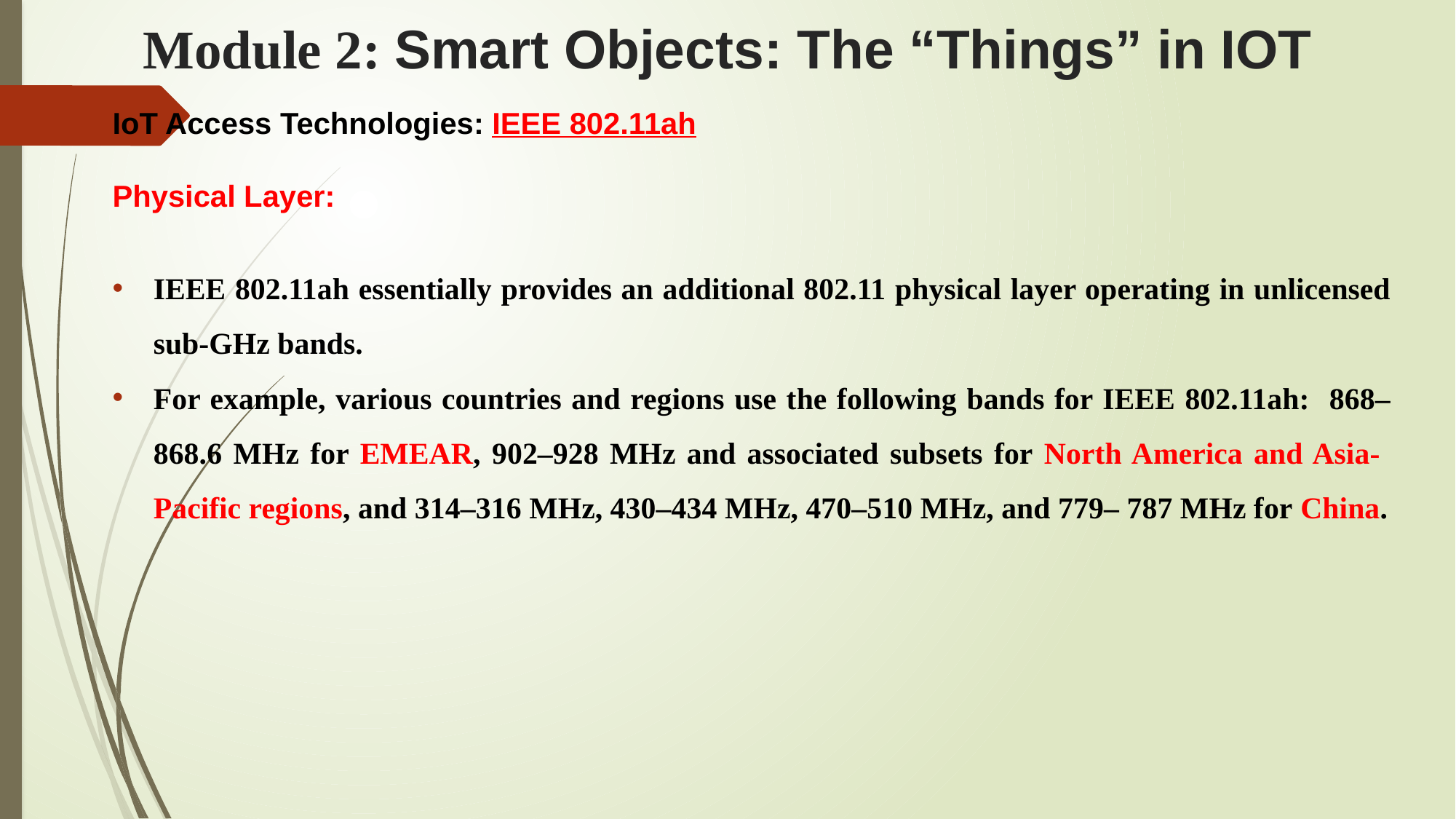

# Module 2: Smart Objects: The “Things” in IOT
IoT Access Technologies: IEEE 802.11ah

Physical Layer:

IEEE 802.11ah essentially provides an additional 802.11 physical layer operating in unlicensed sub-GHz bands.
For example, various countries and regions use the following bands for IEEE 802.11ah:  868–868.6 MHz for EMEAR, 902–928 MHz and associated subsets for North America and Asia-  Pacific regions, and 314–316 MHz, 430–434 MHz, 470–510 MHz, and 779– 787 MHz for China.